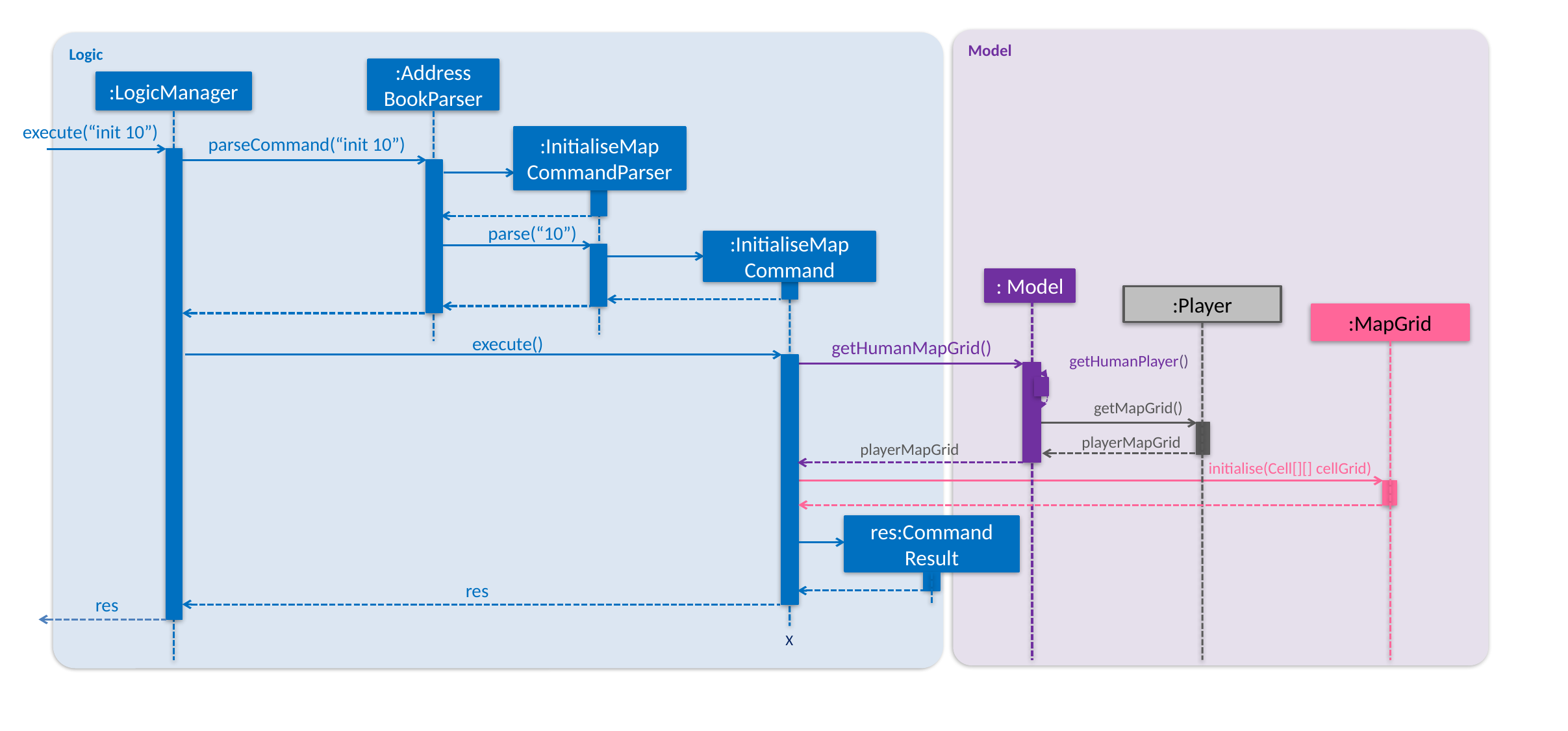

Model
Logic
:Address
BookParser
:LogicManager
execute(“init 10”)
:InitialiseMap
CommandParser
parseCommand(“init 10”)

parse(“10”)
:InitialiseMap
Command

: Model

:Player
:MapGrid
execute()
getHumanMapGrid()
getHumanPlayer()

getMapGrid()

playerMapGrid
playerMapGrid
initialise(Cell[][] cellGrid)

res:Command
Result

res
res
X